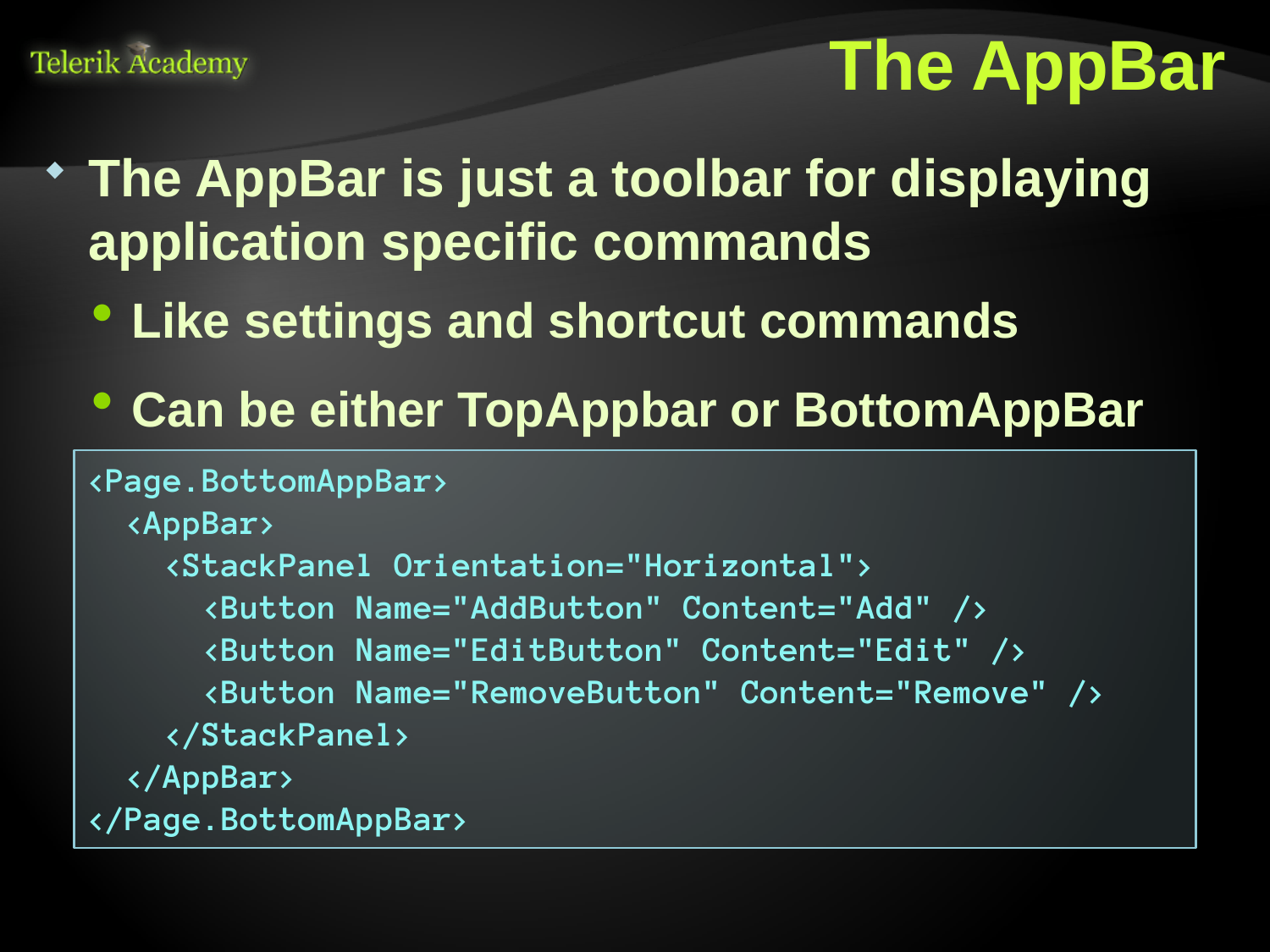

# The AppBar
The AppBar is just a toolbar for displaying application specific commands
Like settings and shortcut commands
Can be either TopAppbar or BottomAppBar
<Page.BottomAppBar>
  <AppBar>
    <StackPanel Orientation="Horizontal">
      <Button Name="AddButton" Content="Add" />
      <Button Name="EditButton" Content="Edit" />
      <Button Name="RemoveButton" Content="Remove" />
    </StackPanel>
  </AppBar>
</Page.BottomAppBar>